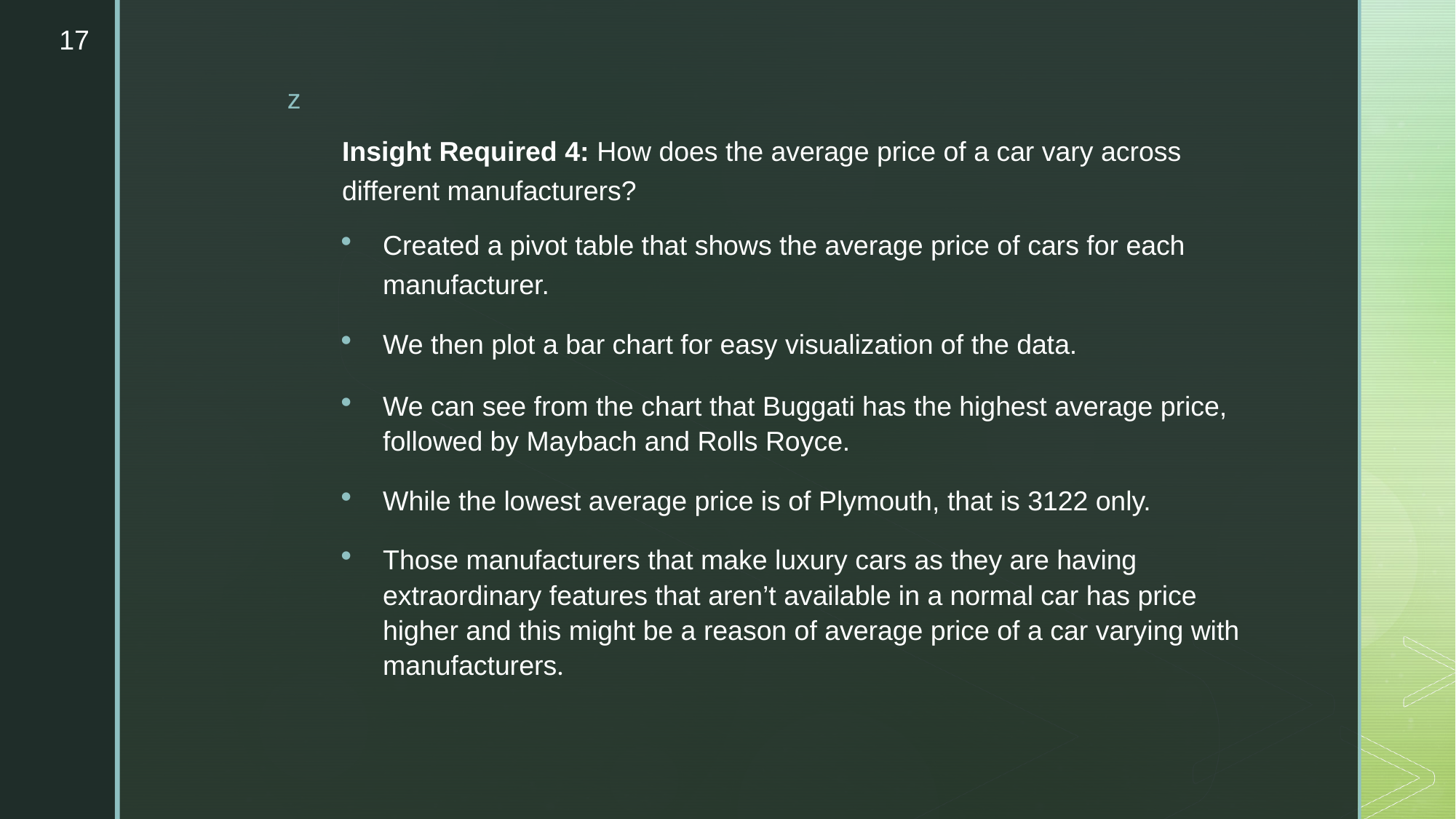

17
Insight Required 4: How does the average price of a car vary across different manufacturers?
Created a pivot table that shows the average price of cars for each manufacturer.
We then plot a bar chart for easy visualization of the data.
We can see from the chart that Buggati has the highest average price, followed by Maybach and Rolls Royce.
While the lowest average price is of Plymouth, that is 3122 only.
Those manufacturers that make luxury cars as they are having extraordinary features that aren’t available in a normal car has price higher and this might be a reason of average price of a car varying with manufacturers.